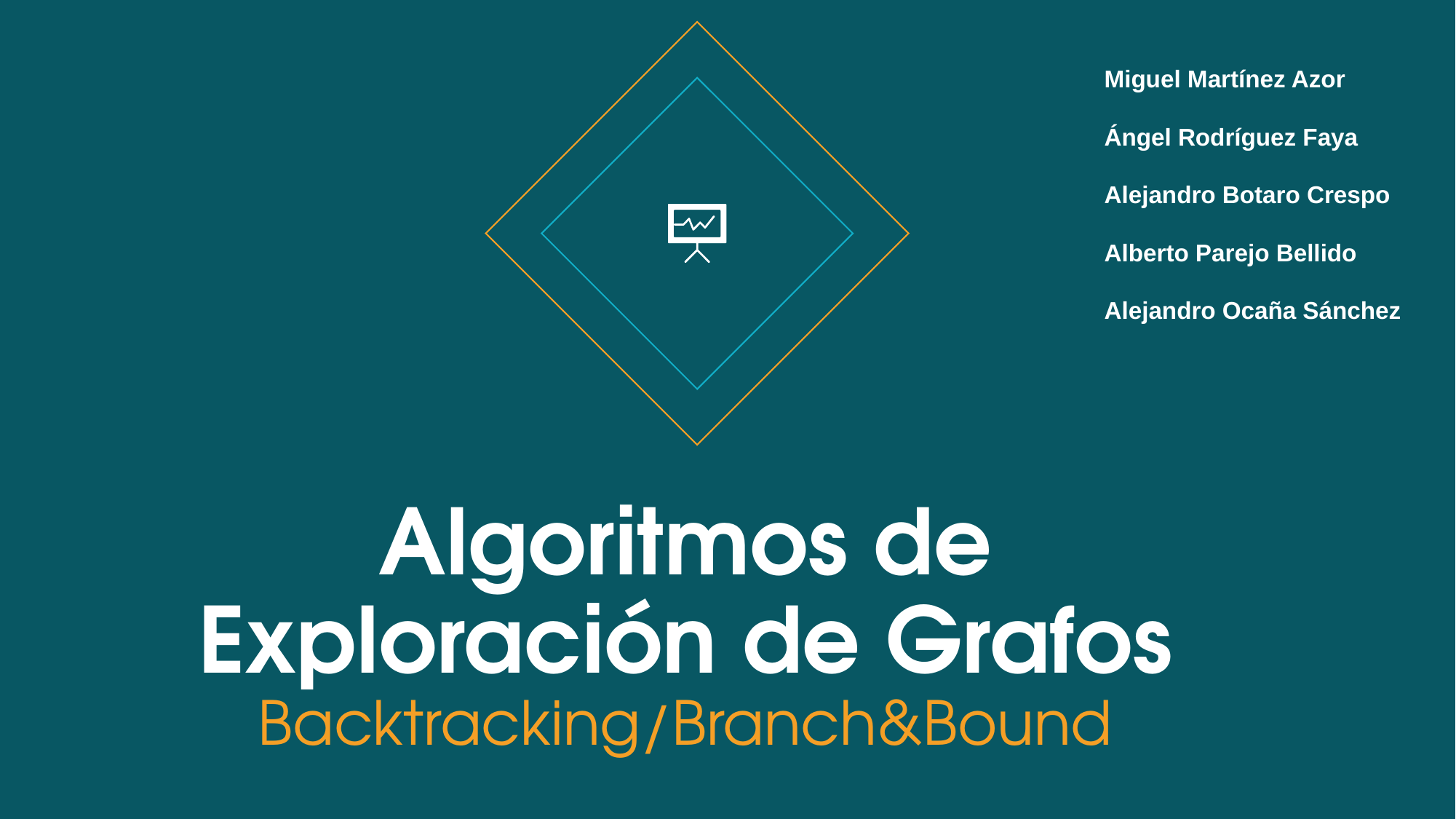

Miguel Martínez Azor
Ángel Rodríguez Faya
Alejandro Botaro Crespo
Alberto Parejo Bellido
Alejandro Ocaña Sánchez

# Algoritmos de Exploración de Grafos Backtracking/Branch&Bound